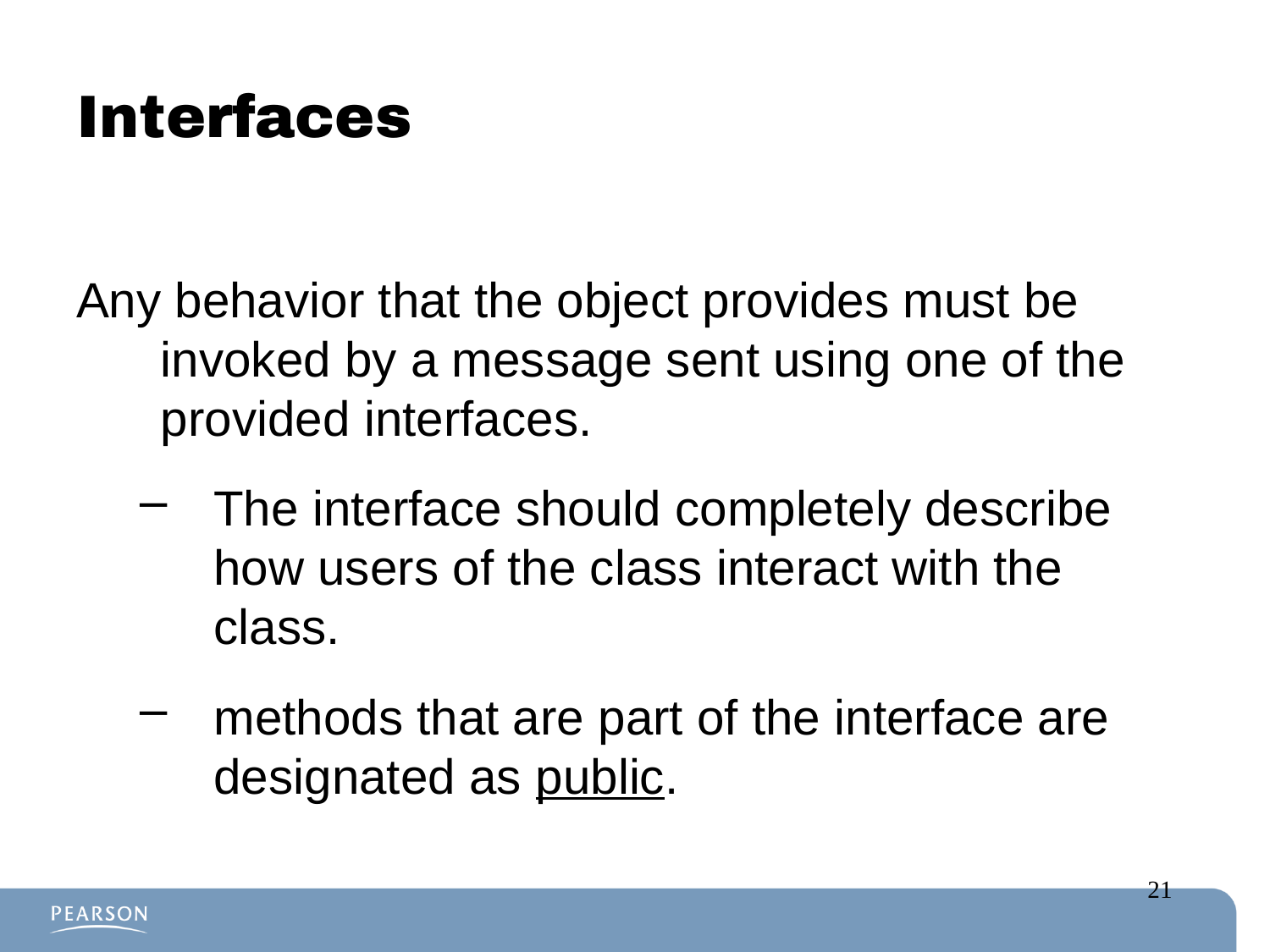

# Interfaces
Any behavior that the object provides must be invoked by a message sent using one of the provided interfaces.
The interface should completely describe how users of the class interact with the class.
methods that are part of the interface are designated as public.

21